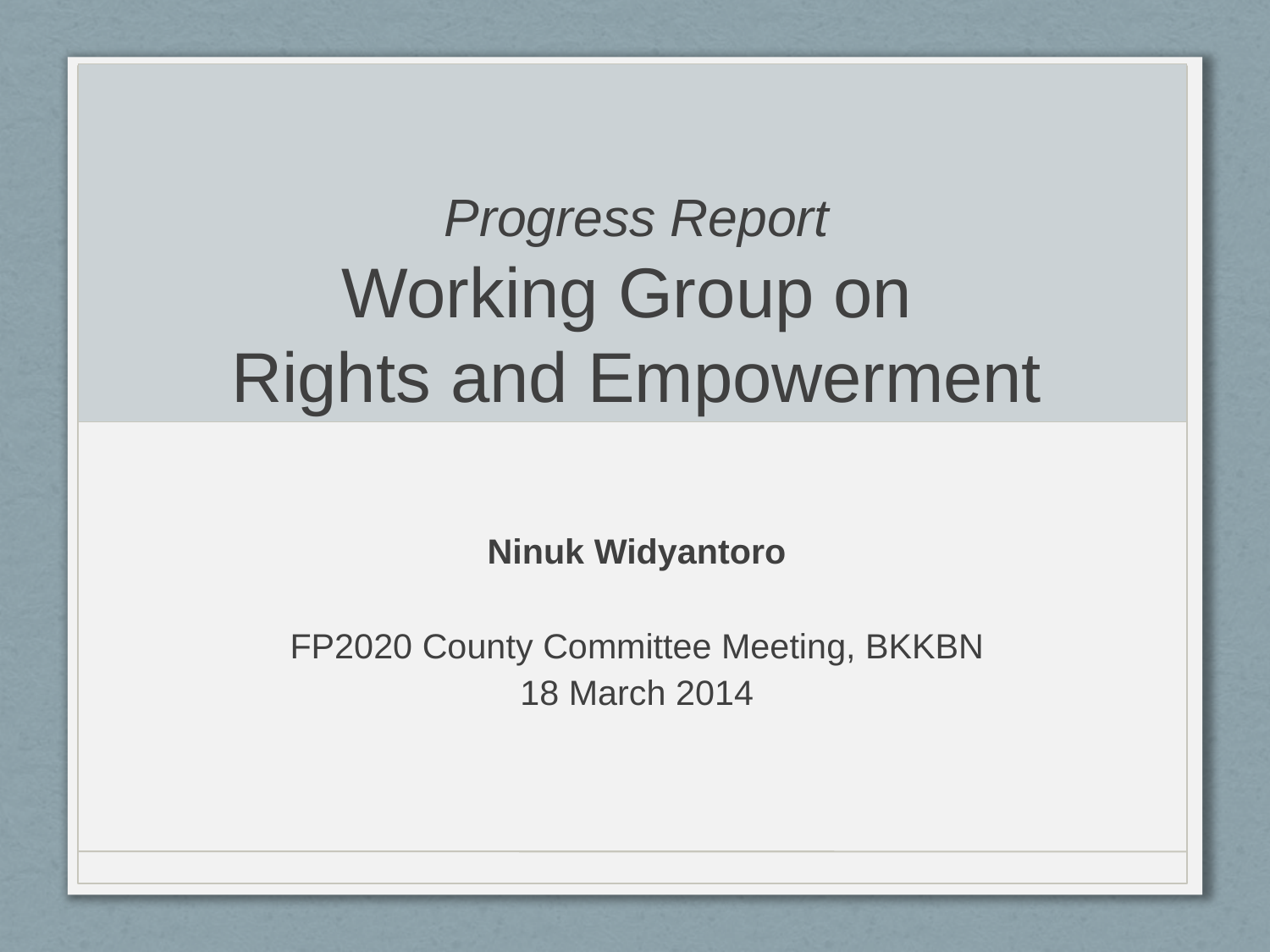

# Progress Report Working Group on Rights and Empowerment

Ninuk Widyantoro

FP2020 County Committee Meeting, BKKBN
18 March 2014